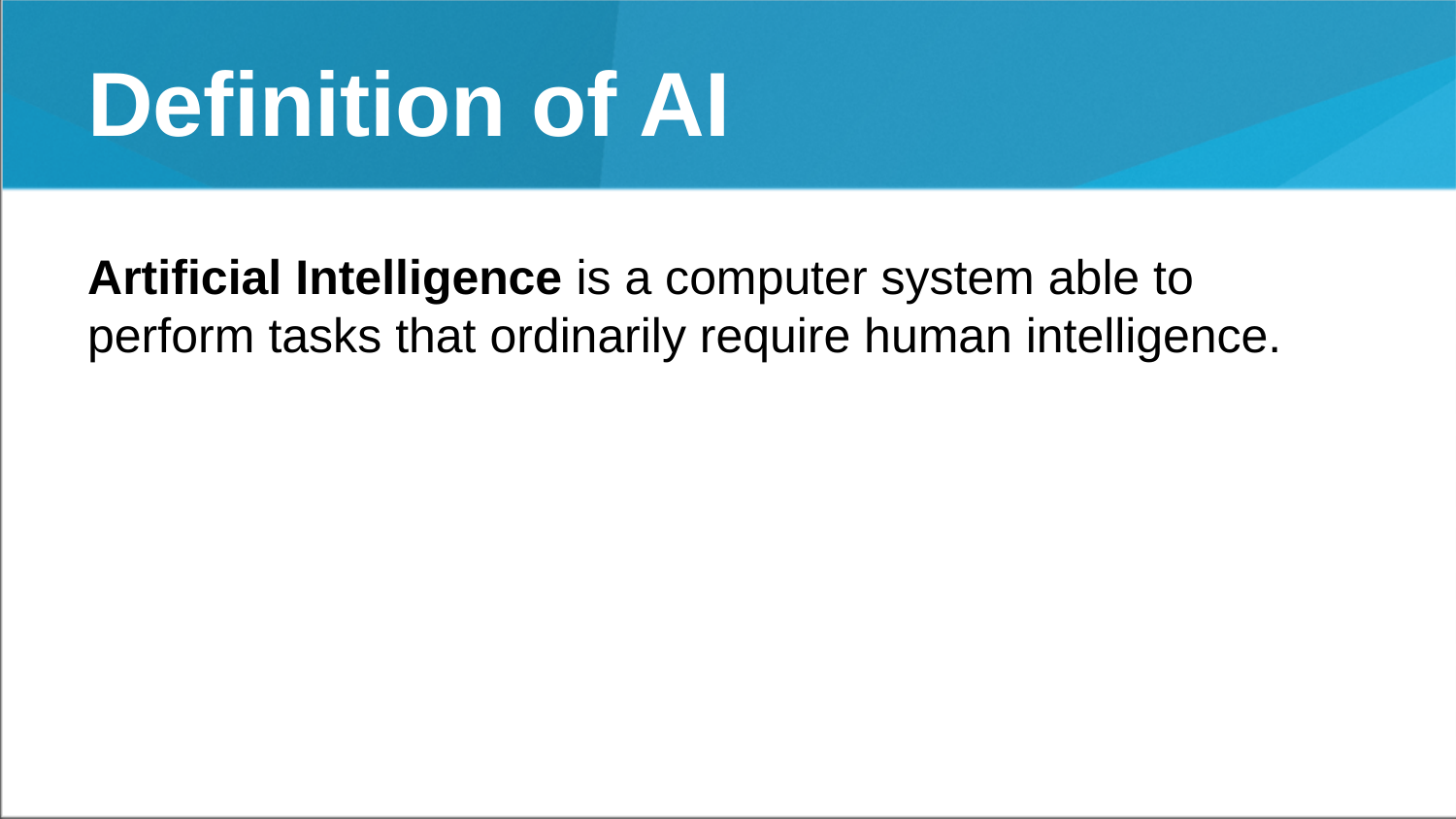

# Definition of AI
Artificial Intelligence is a computer system able to perform tasks that ordinarily require human intelligence.